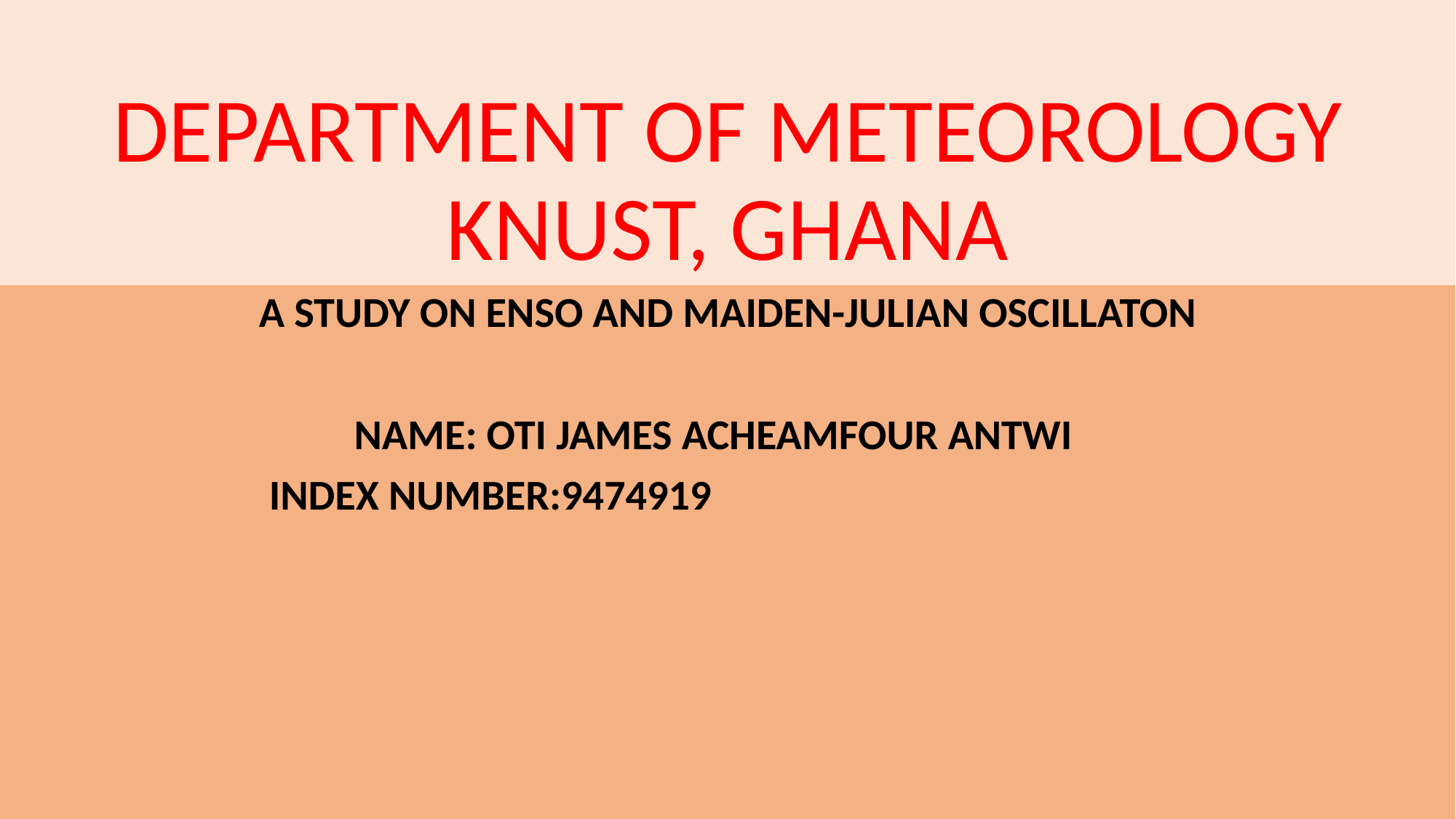

# DEPARTMENT OF METEOROLOGY KNUST, GHANA
A STUDY ON ENSO AND MAIDEN-JULIAN OSCILLATON

NAME: OTI JAMES ACHEAMFOUR ANTWI
INDEX NUMBER:9474919